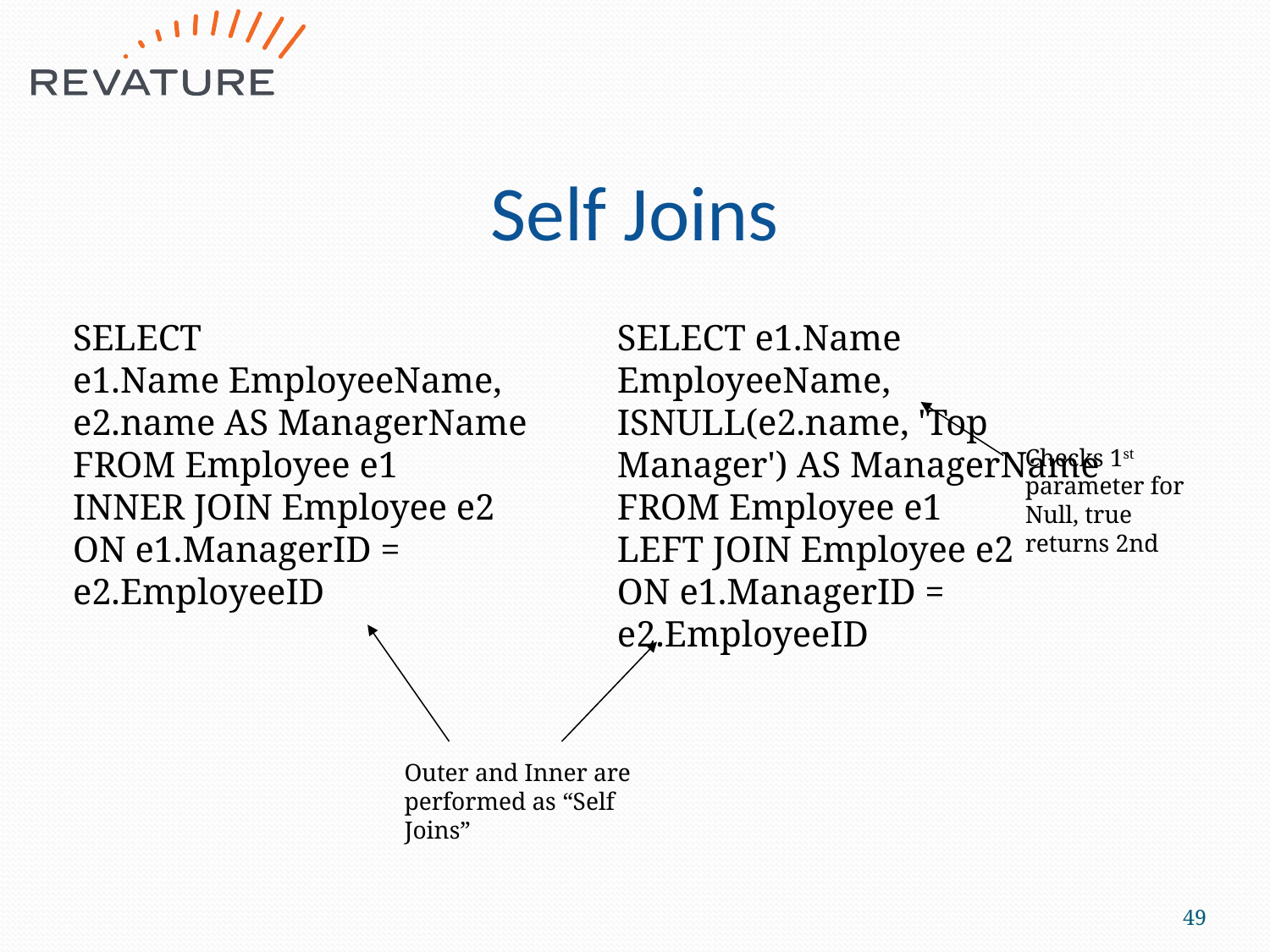

# Self Joins
SELECT e1.Name EmployeeName, e2.name AS ManagerName
FROM Employee e1
INNER JOIN Employee e2
ON e1.ManagerID = e2.EmployeeID

SELECT e1.Name EmployeeName, ISNULL(e2.name, 'Top Manager') AS ManagerName
FROM Employee e1
LEFT JOIN Employee e2
ON e1.ManagerID = e2.EmployeeID
Checks 1st parameter for Null, true returns 2nd
Outer and Inner are performed as “Self Joins”
49